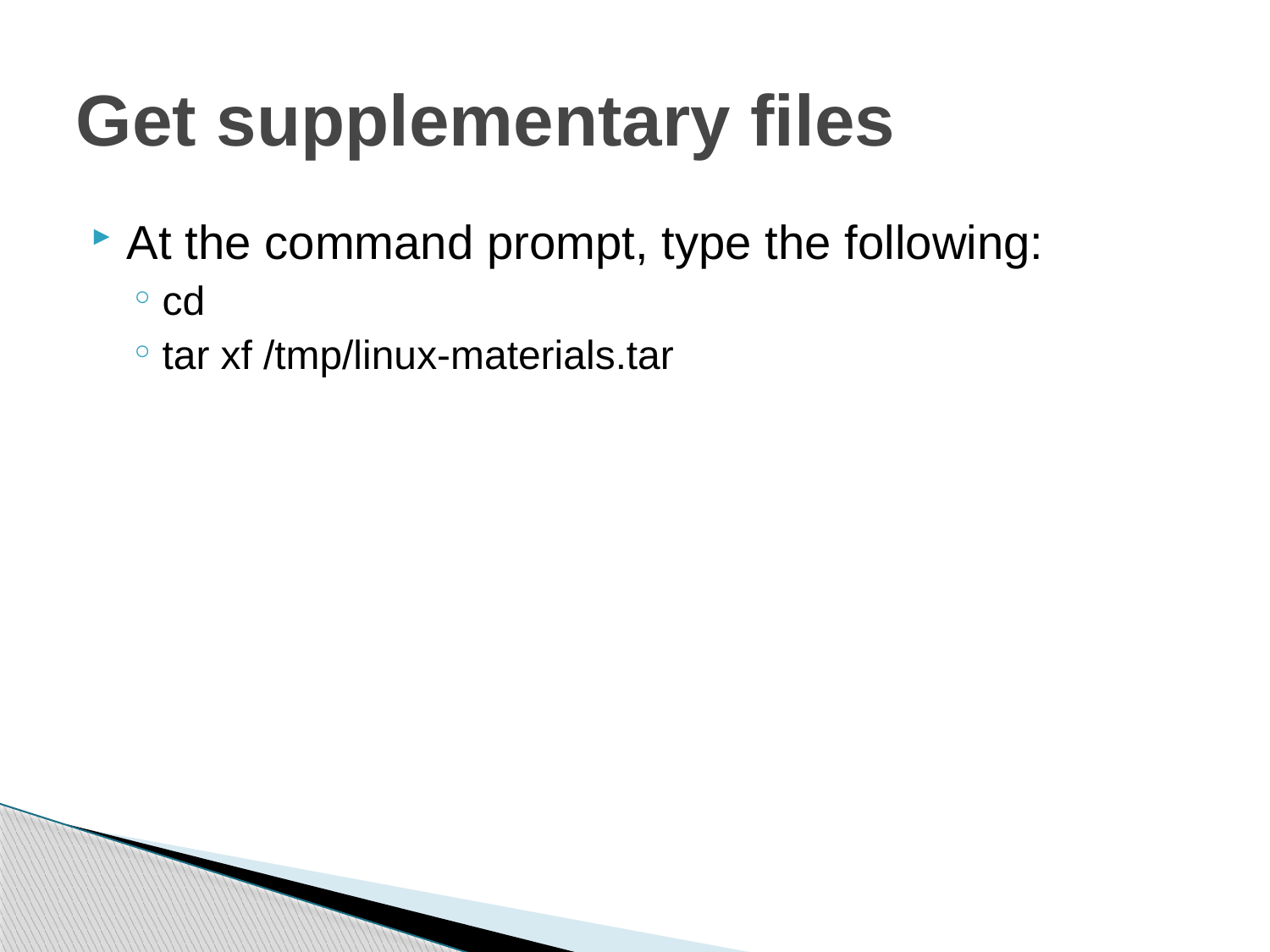

# Get supplementary files
At the command prompt, type the following:
cd
tar xf /tmp/linux-materials.tar